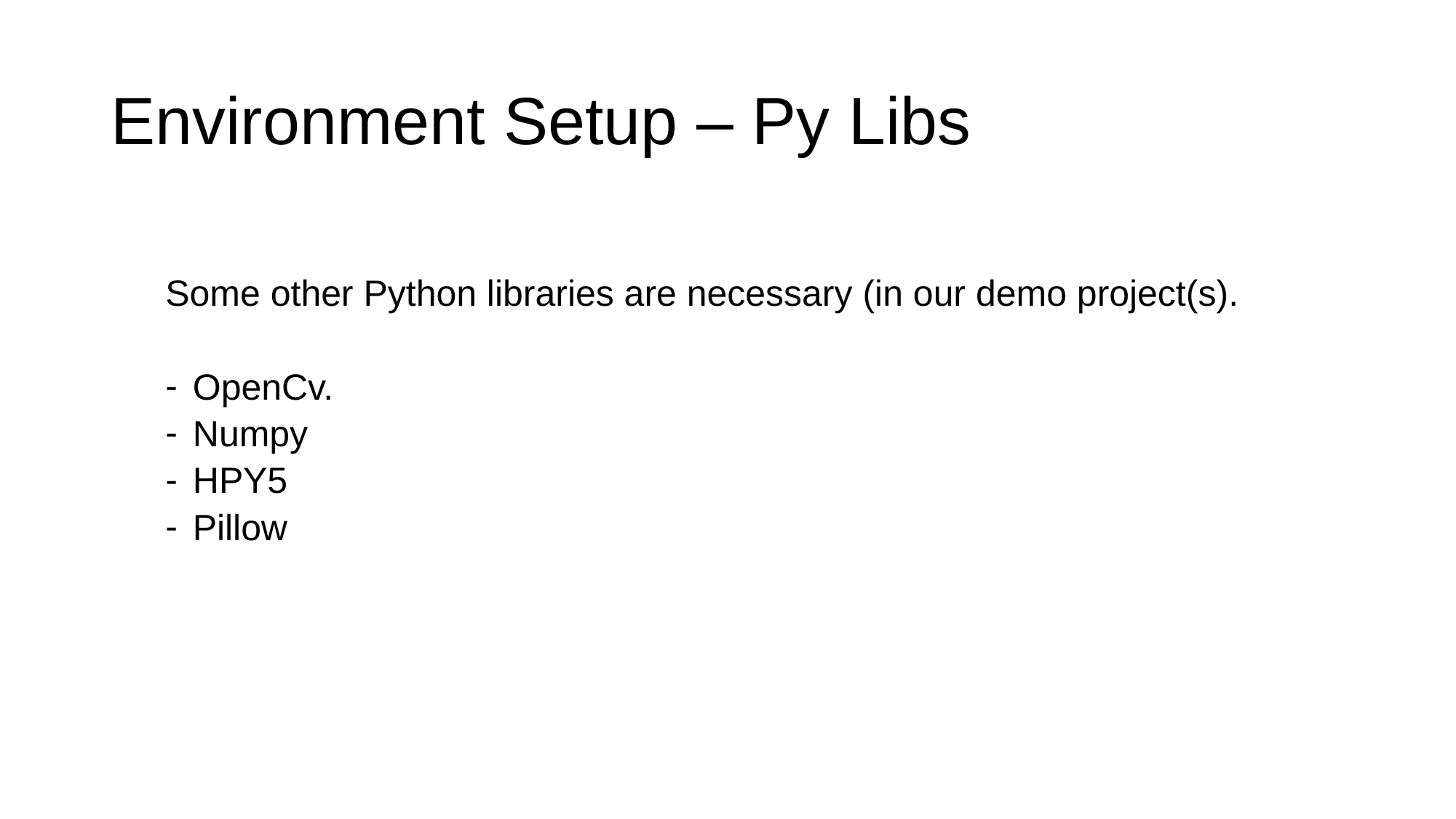

# Environment Setup – Py Libs

Some other Python libraries are necessary (in our demo project(s).

OpenCv.
Numpy
HPY5
Pillow